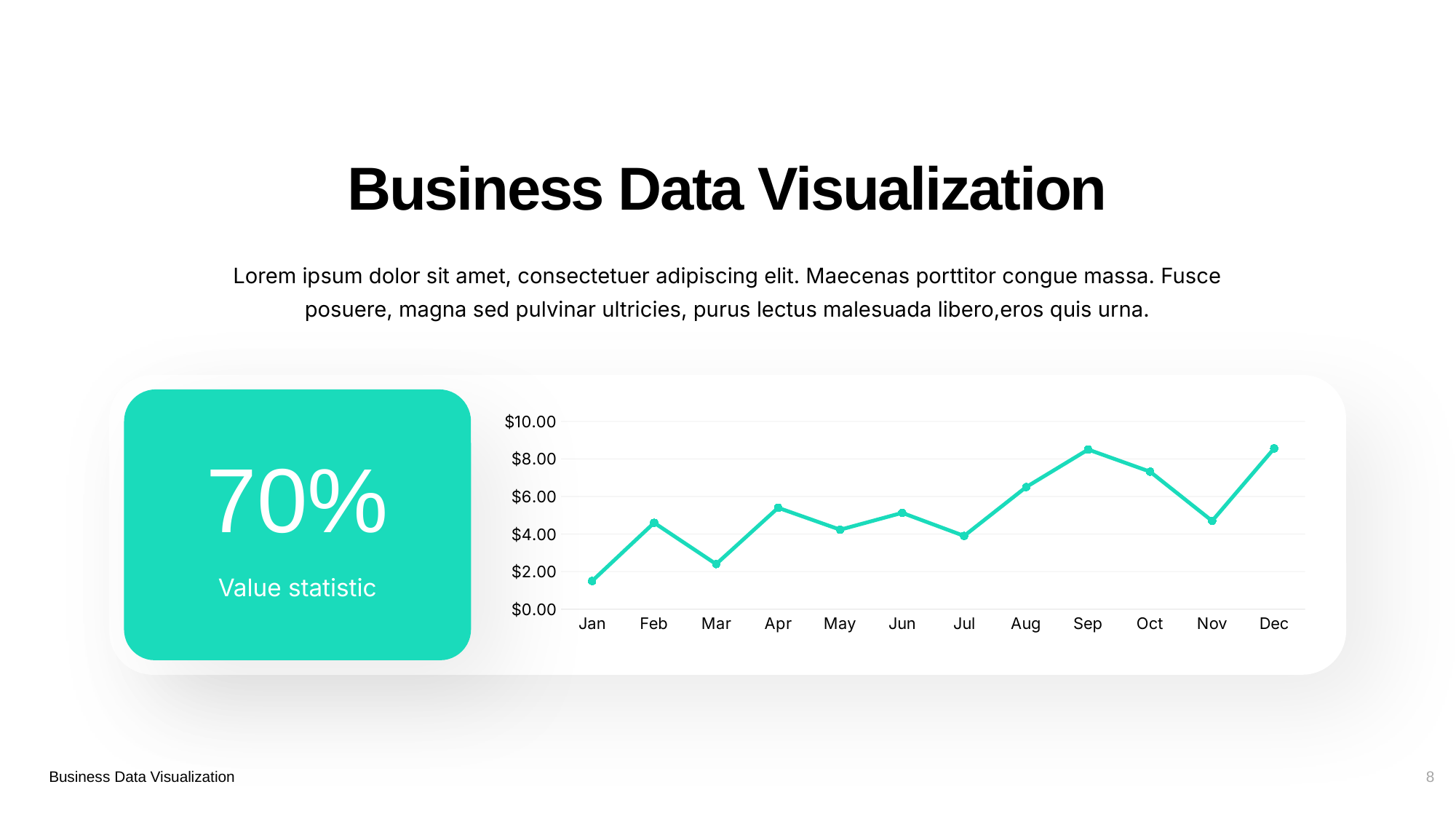

Business Data Visualization
Lorem ipsum dolor sit amet, consectetuer adipiscing elit. Maecenas porttitor congue massa. Fusce posuere, magna sed pulvinar ultricies, purus lectus malesuada libero,eros quis urna.

### Chart

| Category | Series 1 |
|---|---|
| Jan | 1.5 |
| Feb | 4.6 |
| Mar | 2.4 |
| Apr | 5.4 |
| May | 4.23 |
| Jun | 5.13 |
| Jul | 3.9 |
| Aug | 6.5 |
| Sep | 8.5 |
| Oct | 7.32 |
| Nov | 4.7 |
| Dec | 8.56 |
70%
Value statistic